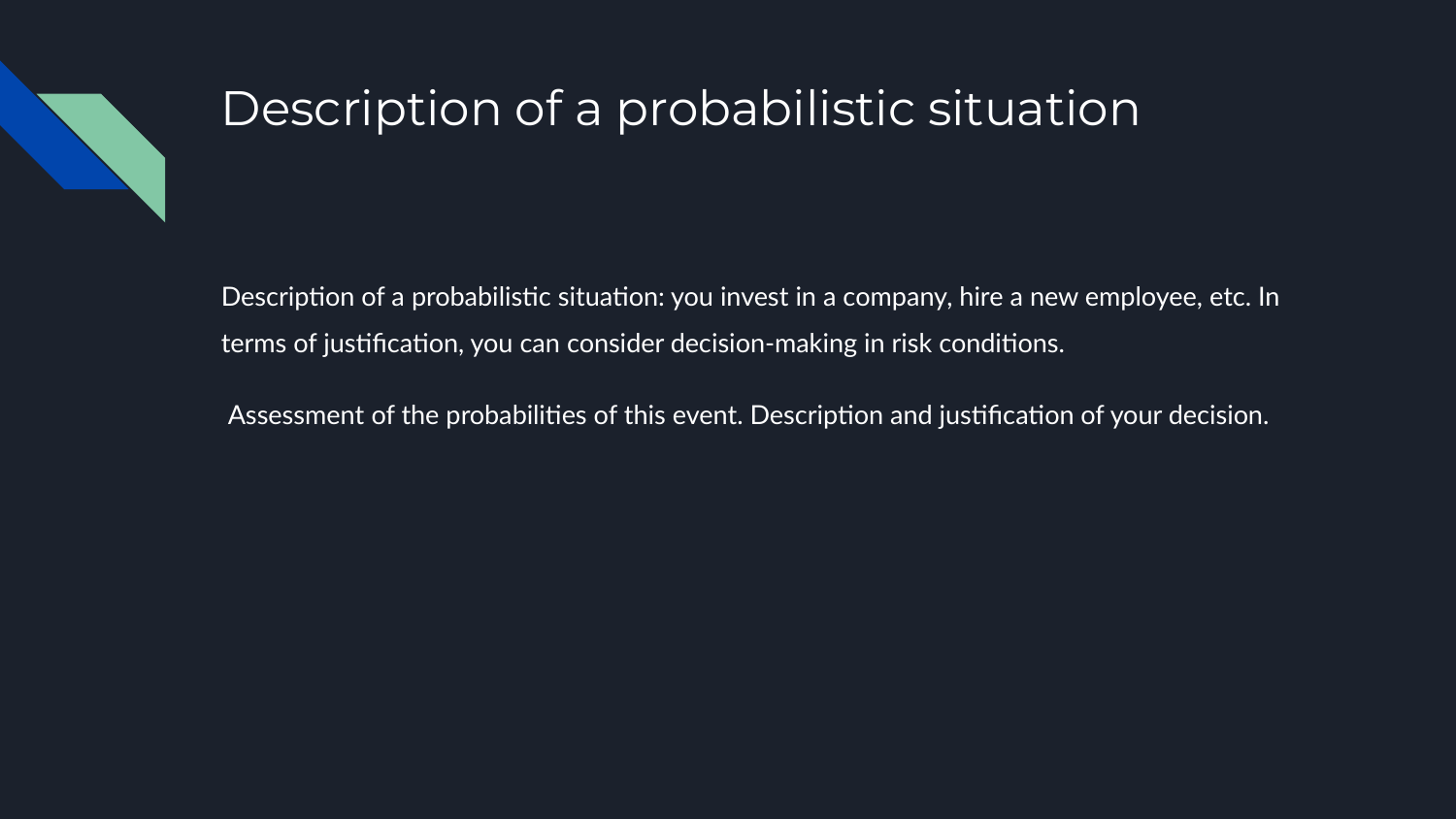

# Description of a probabilistic situation
Description of a probabilistic situation: you invest in a company, hire a new employee, etc. In terms of justification, you can consider decision-making in risk conditions.
 Assessment of the probabilities of this event. Description and justification of your decision.